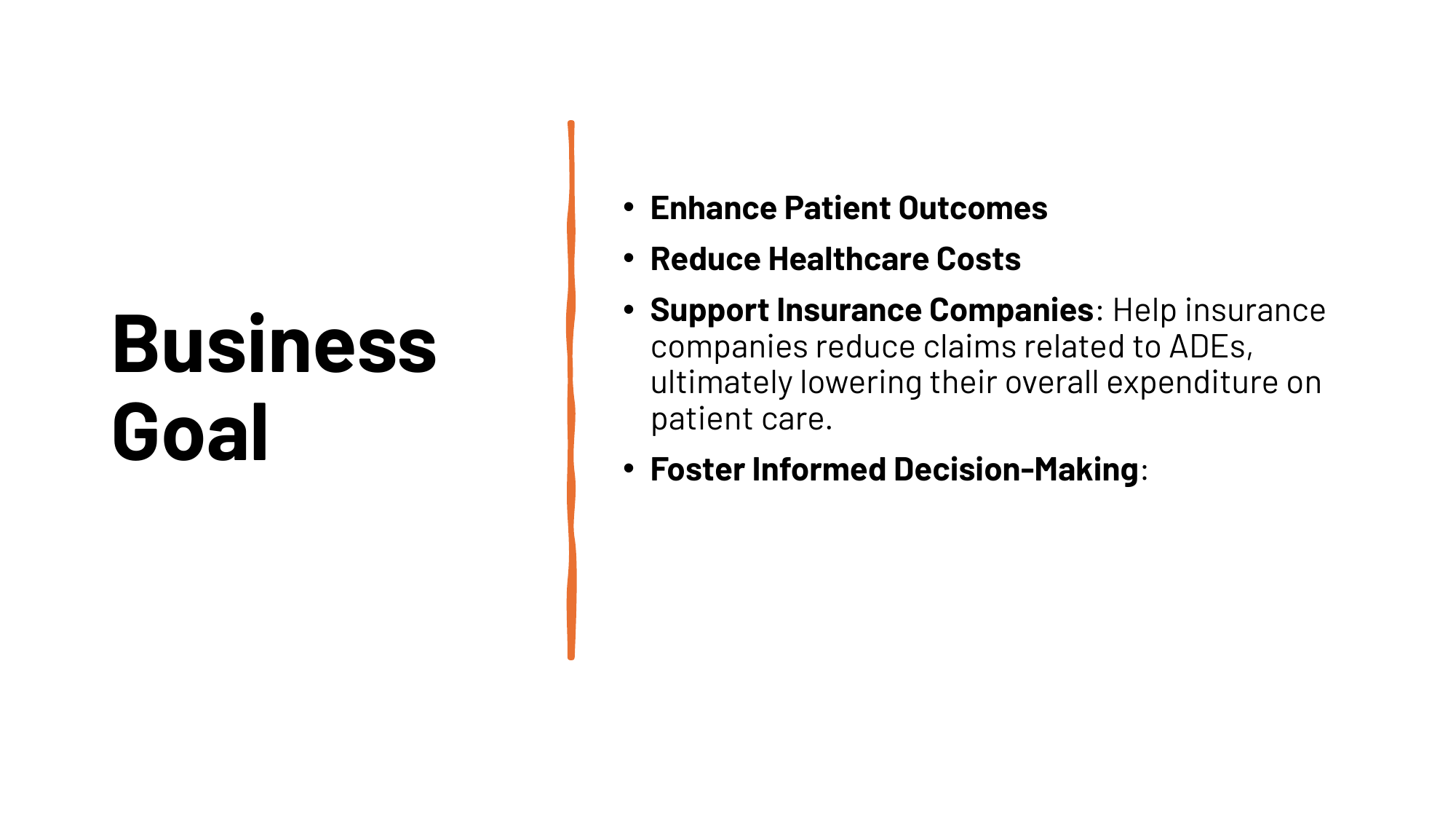

# Business Goal
Enhance Patient Outcomes
Reduce Healthcare Costs
Support Insurance Companies: Help insurance companies reduce claims related to ADEs, ultimately lowering their overall expenditure on patient care.
Foster Informed Decision-Making: